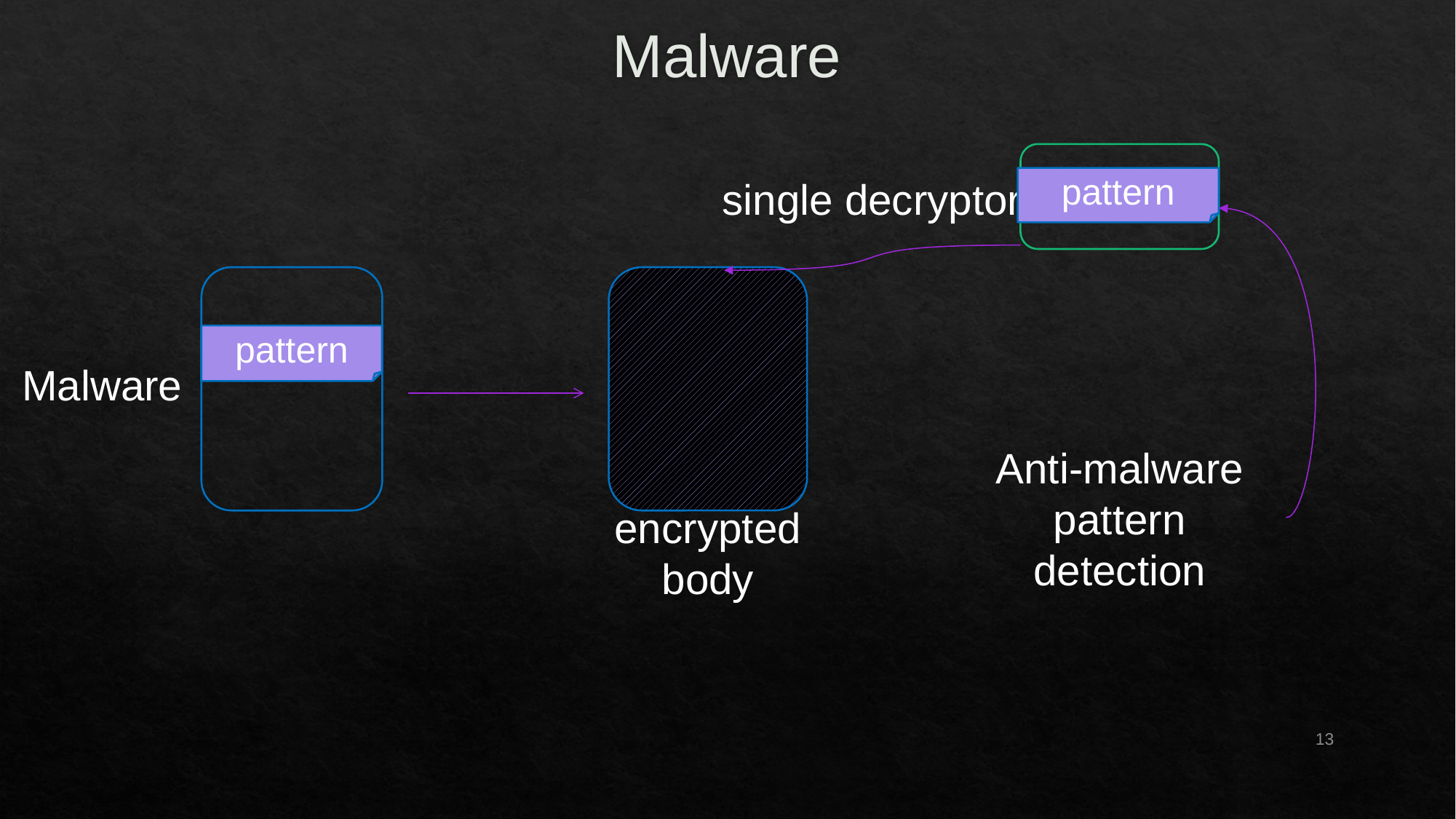

# Malware

single decryptor
pattern

pattern
Malware
Anti-malware pattern detection
encrypted body
13